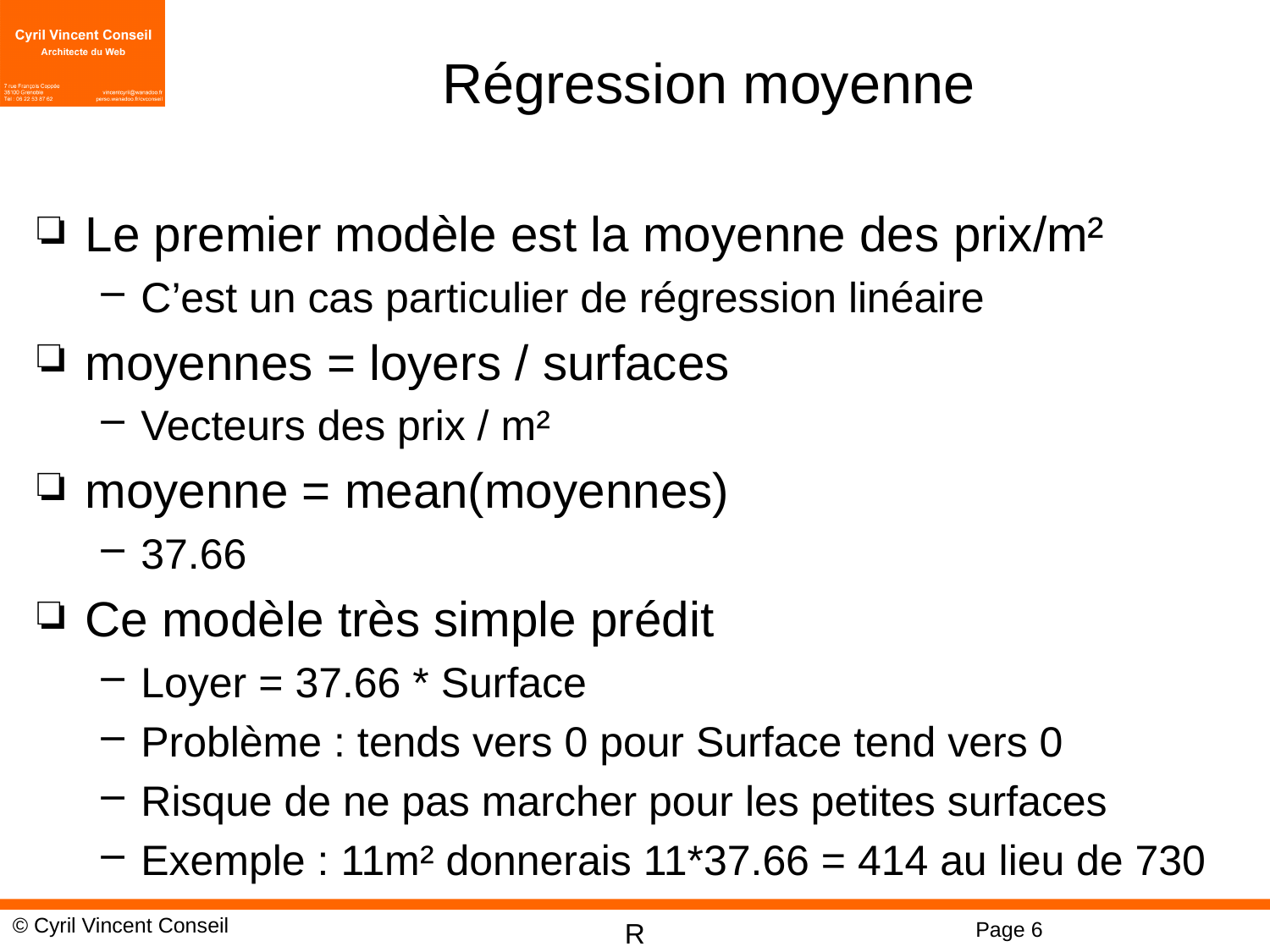

# Régression moyenne
Le premier modèle est la moyenne des prix/m²
C’est un cas particulier de régression linéaire
moyennes = loyers / surfaces
Vecteurs des prix / m²
moyenne = mean(moyennes)
37.66
Ce modèle très simple prédit
Loyer = 37.66 * Surface
Problème : tends vers 0 pour Surface tend vers 0
Risque de ne pas marcher pour les petites surfaces
Exemple : 11m² donnerais 11*37.66 = 414 au lieu de 730